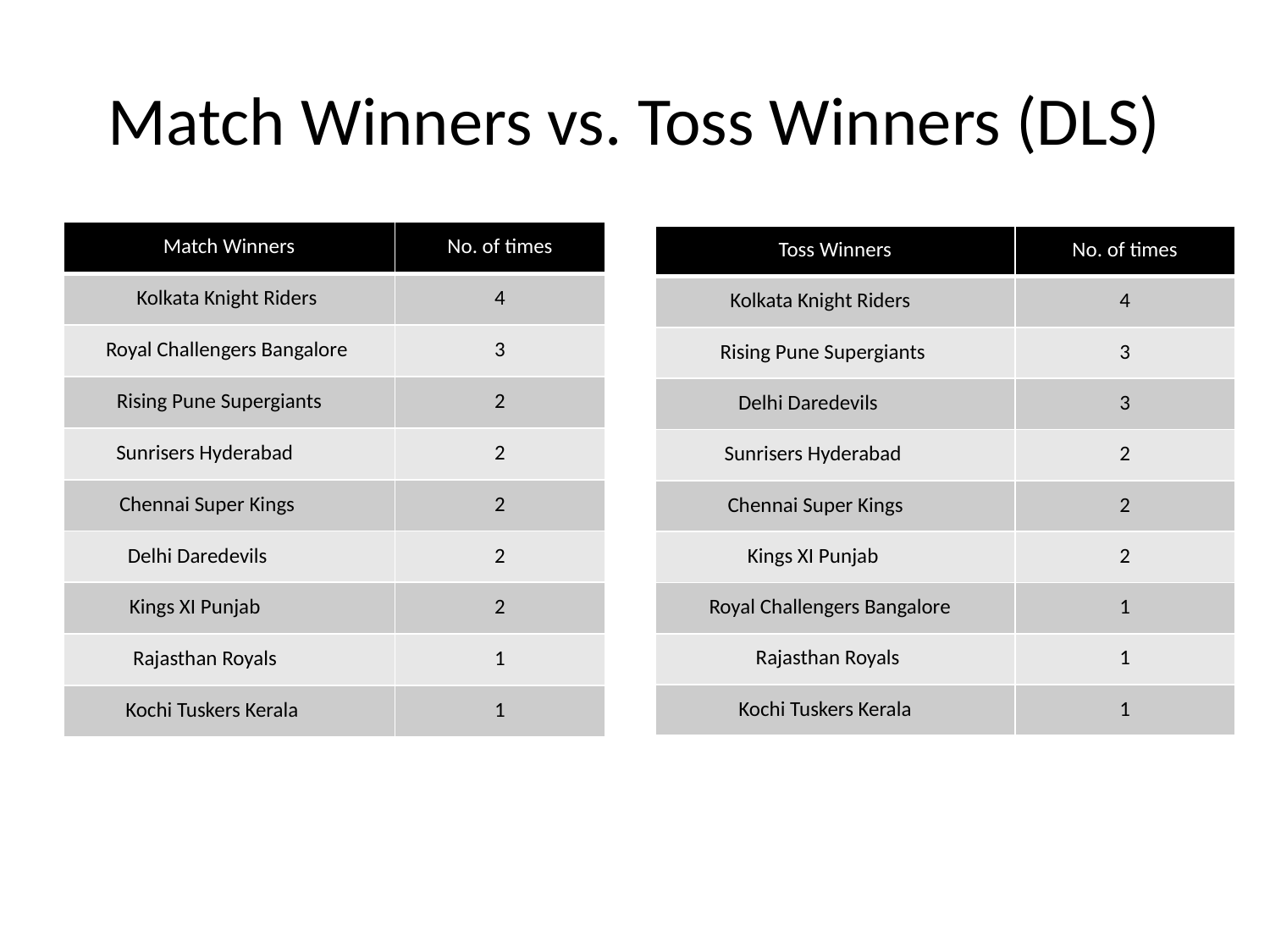

# Match Winners vs. Toss Winners (DLS)
| Match Winners | No. of times |
| --- | --- |
| Kolkata Knight Riders | 4 |
| Royal Challengers Bangalore | 3 |
| Rising Pune Supergiants | 2 |
| Sunrisers Hyderabad | 2 |
| Chennai Super Kings | 2 |
| Delhi Daredevils | 2 |
| Kings XI Punjab | 2 |
| Rajasthan Royals | 1 |
| Kochi Tuskers Kerala | 1 |
| Toss Winners | No. of times |
| --- | --- |
| Kolkata Knight Riders | 4 |
| Rising Pune Supergiants | 3 |
| Delhi Daredevils | 3 |
| Sunrisers Hyderabad | 2 |
| Chennai Super Kings | 2 |
| Kings XI Punjab | 2 |
| Royal Challengers Bangalore | 1 |
| Rajasthan Royals | 1 |
| Kochi Tuskers Kerala | 1 |